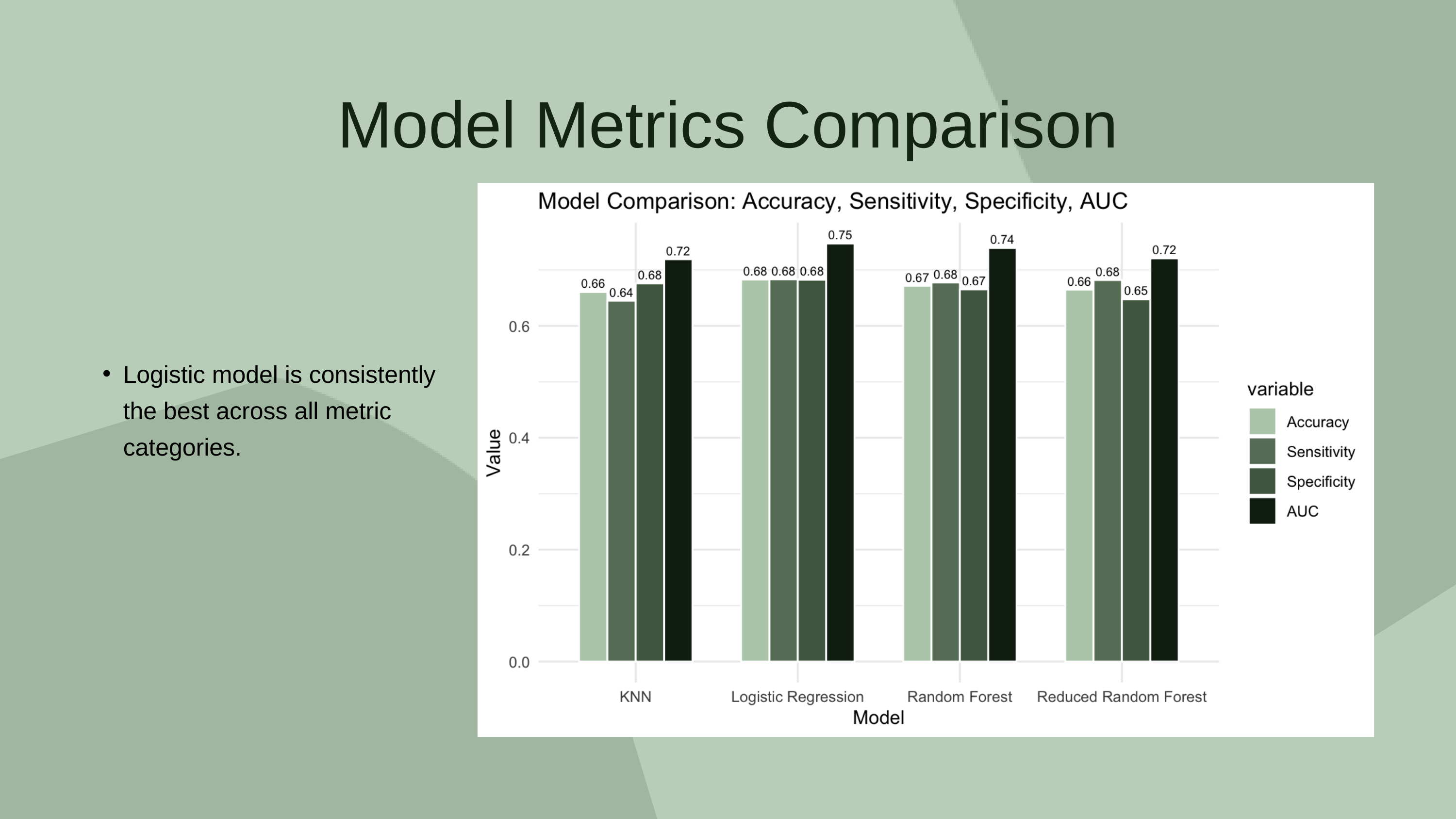

Model Metrics Comparison

Logistic model is consistently the best across all metric categories.